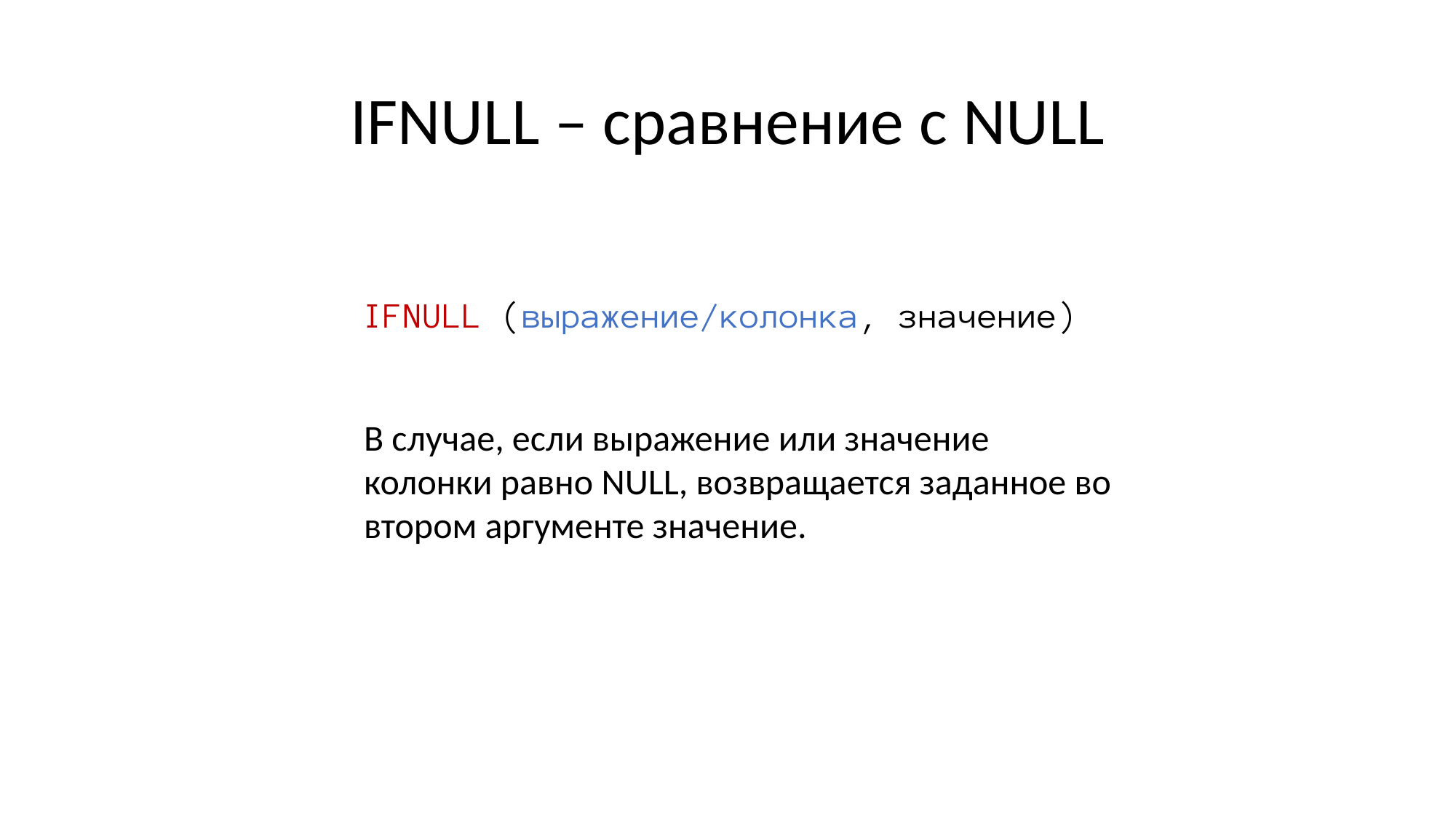

# IFNULL – сравнение с NULL
IFNULL (выражение/колонка, значение)
В случае, если выражение или значение колонки равно NULL, возвращается заданное во втором аргументе значение.